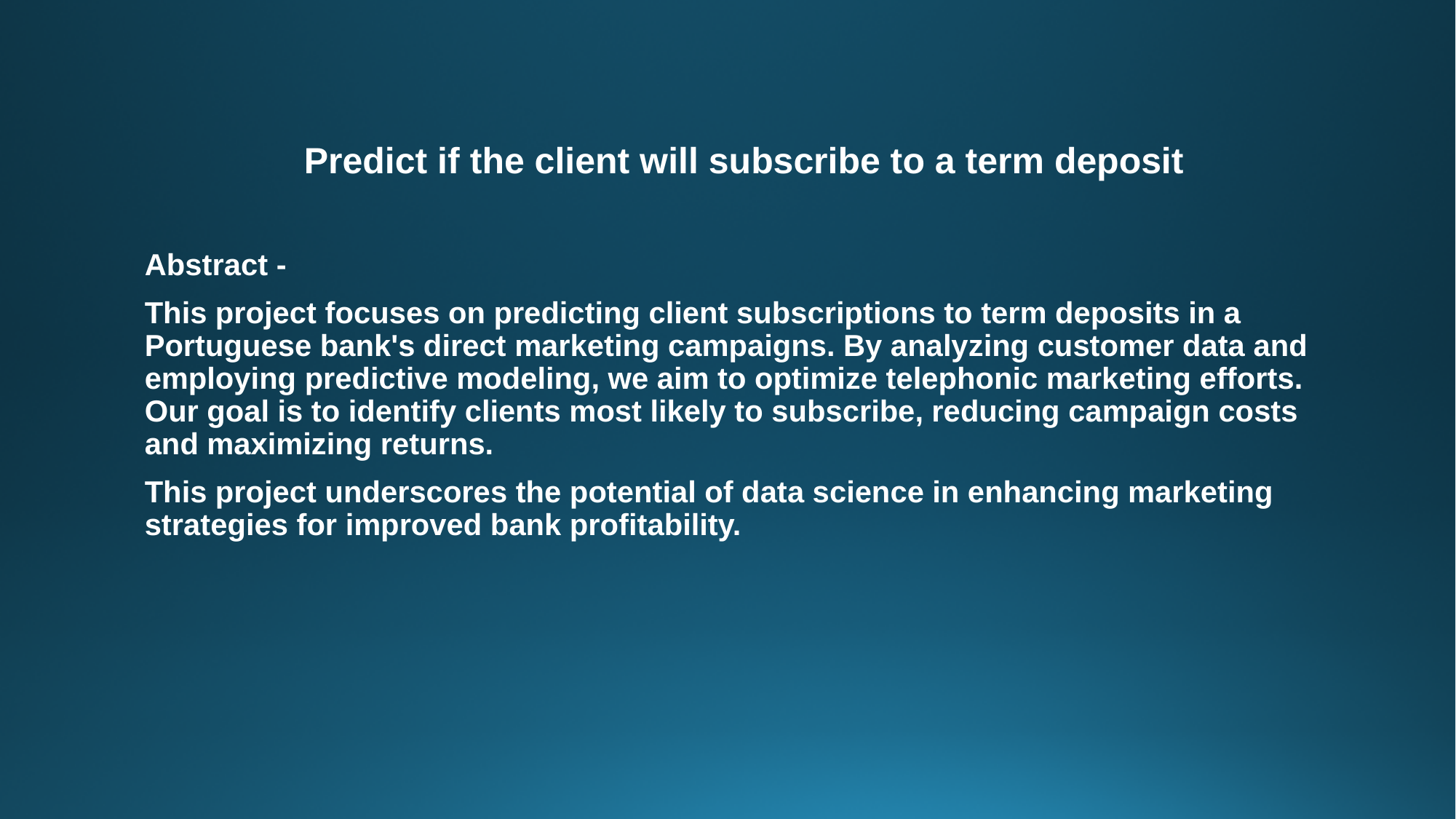

# Predict if the client will subscribe to a term deposit
Abstract -
This project focuses on predicting client subscriptions to term deposits in a Portuguese bank's direct marketing campaigns. By analyzing customer data and employing predictive modeling, we aim to optimize telephonic marketing efforts. Our goal is to identify clients most likely to subscribe, reducing campaign costs and maximizing returns.
This project underscores the potential of data science in enhancing marketing strategies for improved bank profitability.